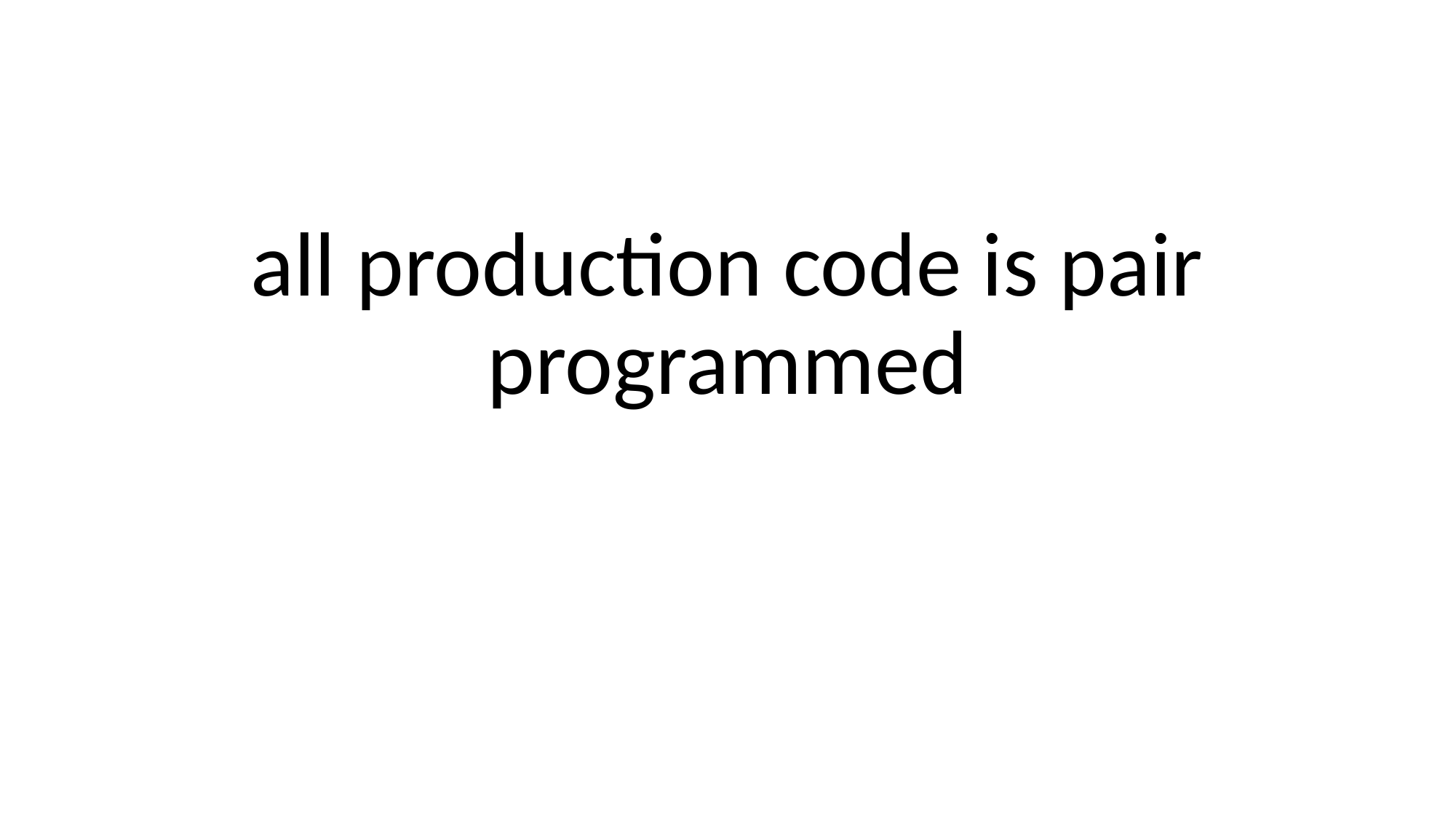

# all production code is pair programmed